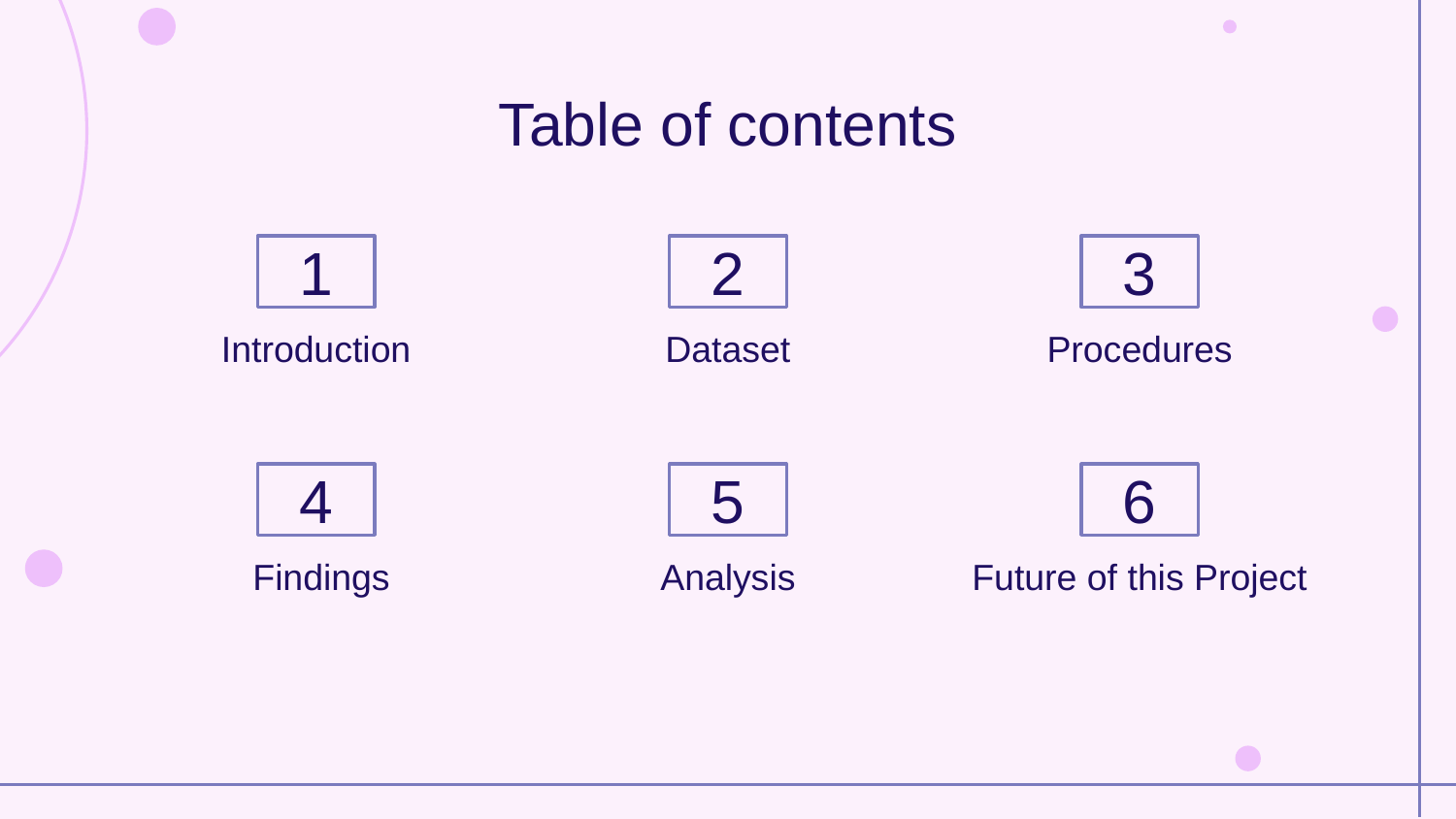

# Table of contents
1
2
3
Introduction
Dataset
Procedures
4
5
6
 Findings
Analysis
Future of this Project